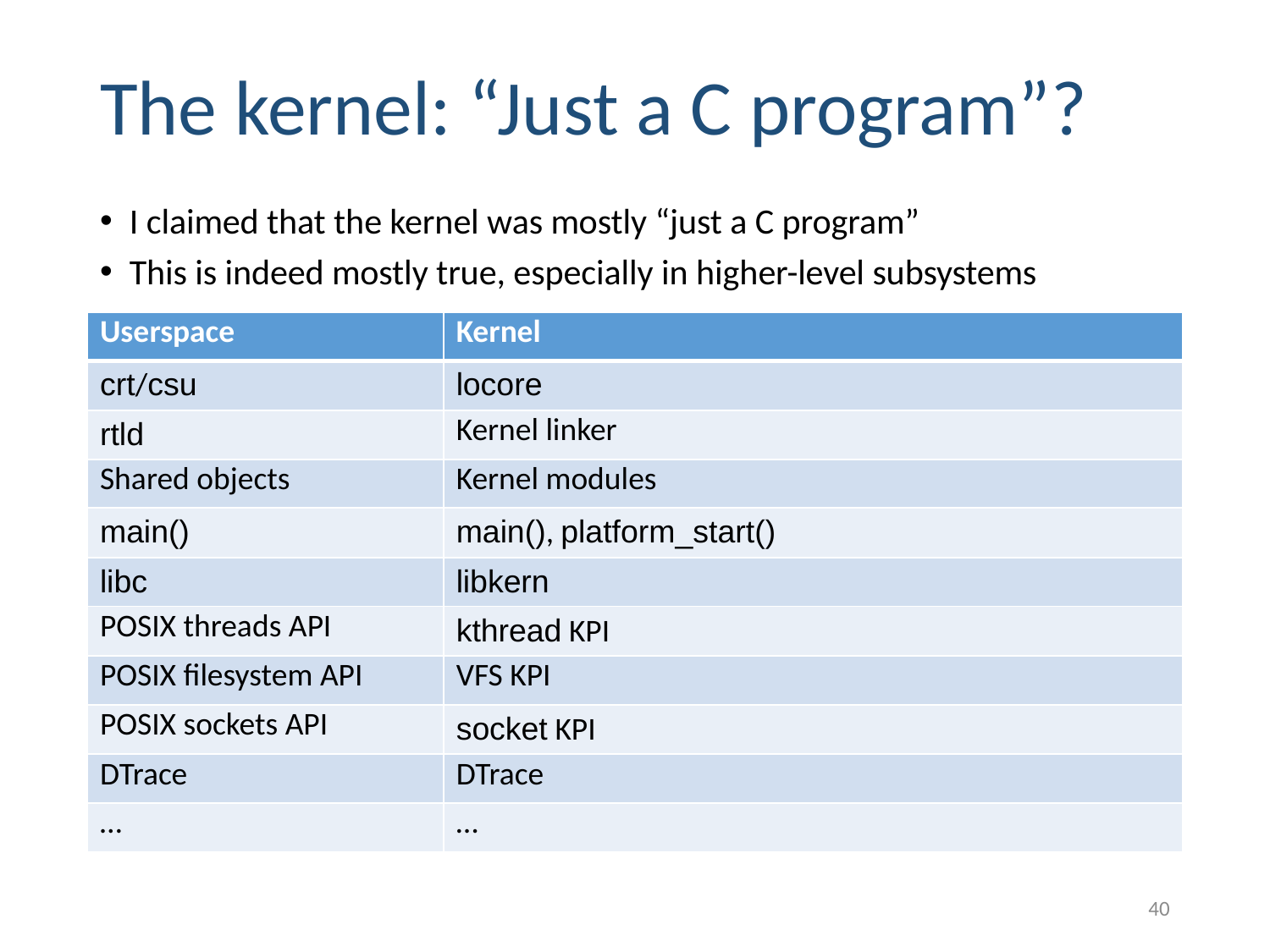

# The kernel: “Just a C program”?
I claimed that the kernel was mostly “just a C program”
This is indeed mostly true, especially in higher-level subsystems
| Userspace | Kernel |
| --- | --- |
| crt/csu | locore |
| rtld | Kernel linker |
| Shared objects | Kernel modules |
| main() | main(), platform\_start() |
| libc | libkern |
| POSIX threads API | kthread KPI |
| POSIX filesystem API | VFS KPI |
| POSIX sockets API | socket KPI |
| DTrace | DTrace |
| … | … |
40